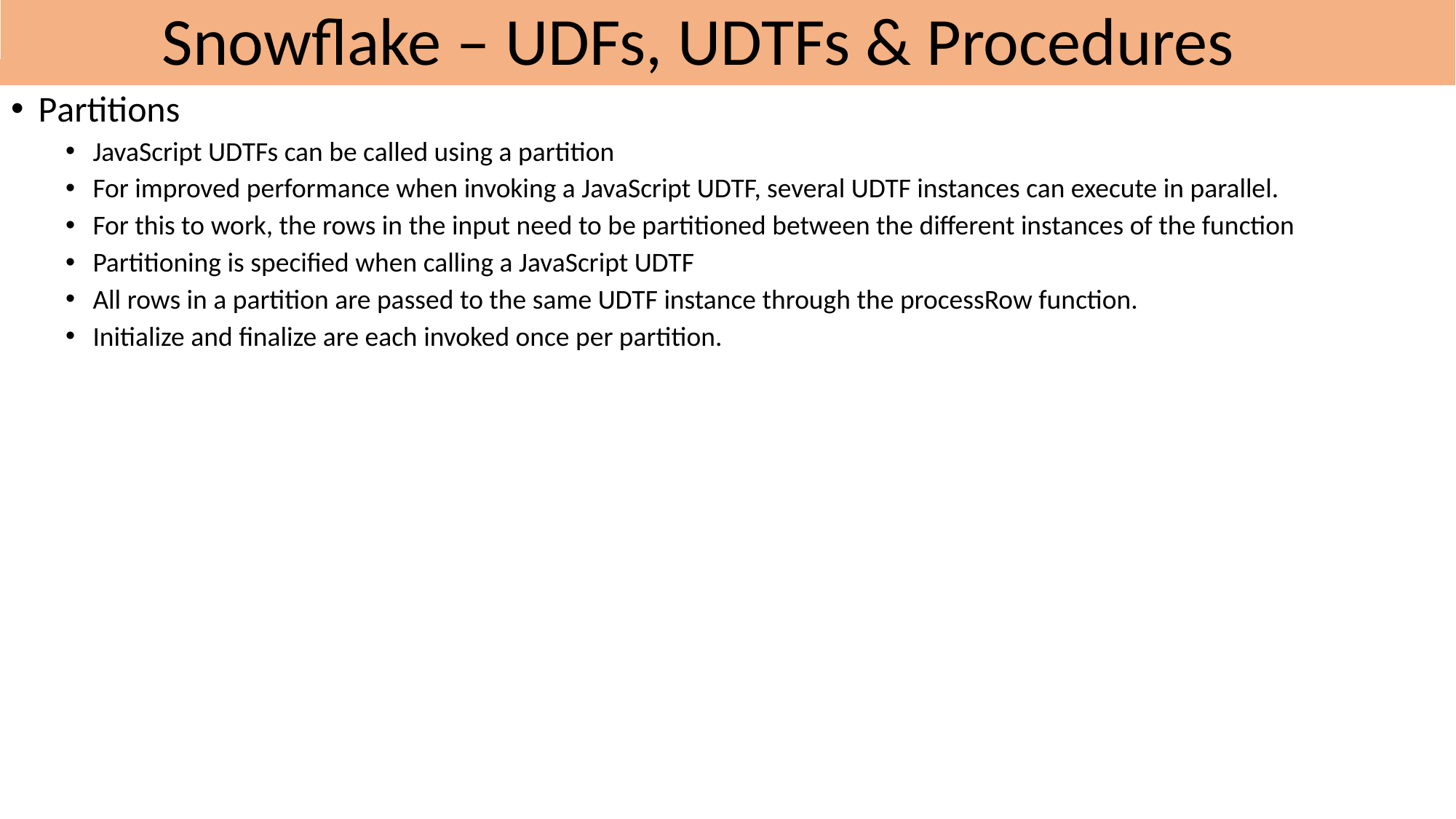

# Snowflake – UDFs, UDTFs & Procedures

Partitions
JavaScript UDTFs can be called using a partition
For improved performance when invoking a JavaScript UDTF, several UDTF instances can execute in parallel.
For this to work, the rows in the input need to be partitioned between the different instances of the function
Partitioning is specified when calling a JavaScript UDTF
All rows in a partition are passed to the same UDTF instance through the processRow function.
Initialize and finalize are each invoked once per partition.